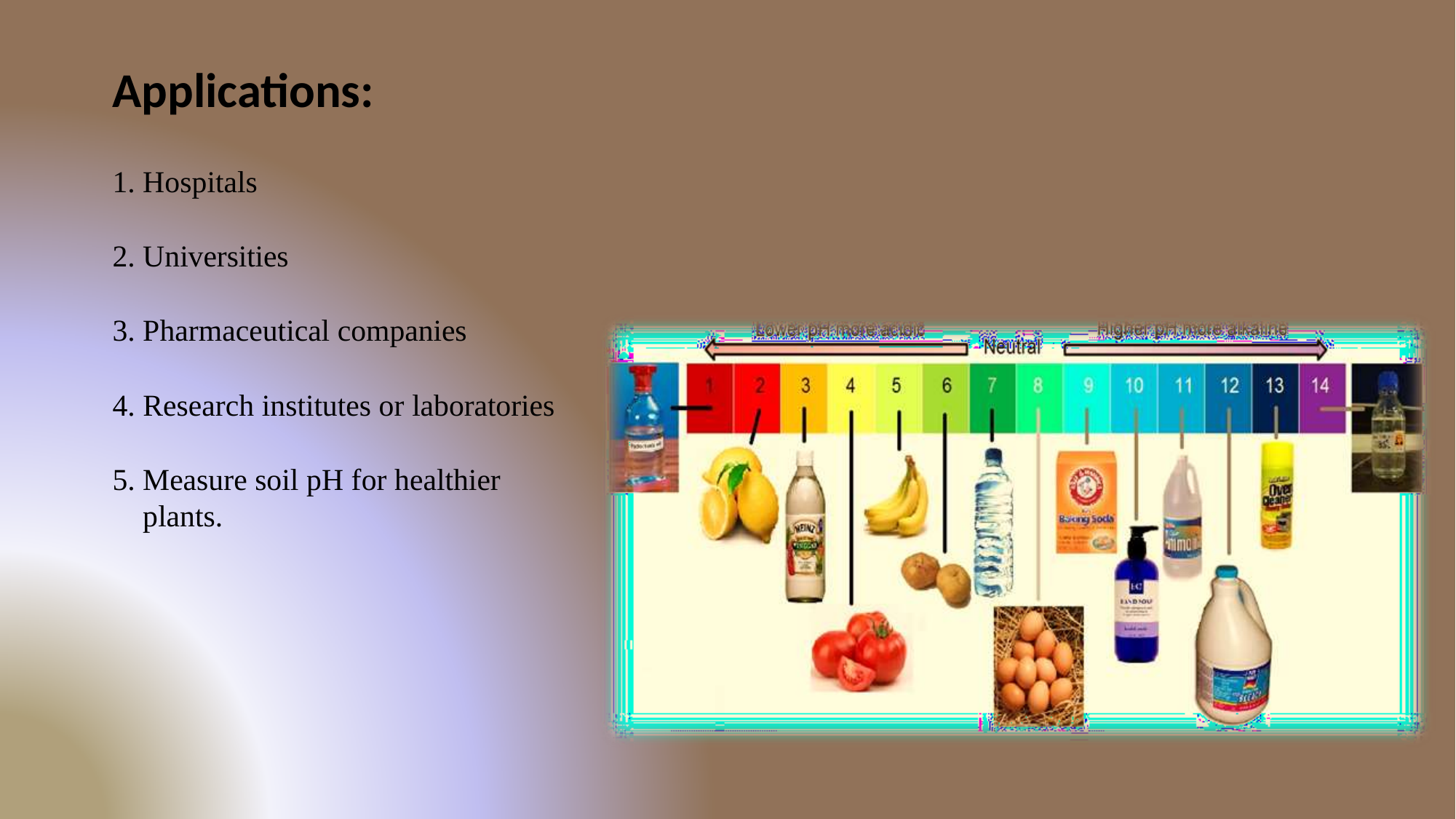

# Applications:
Hospitals

Universities

Pharmaceutical companies

Research institutes or laboratories

Measure soil pH for healthier plants.